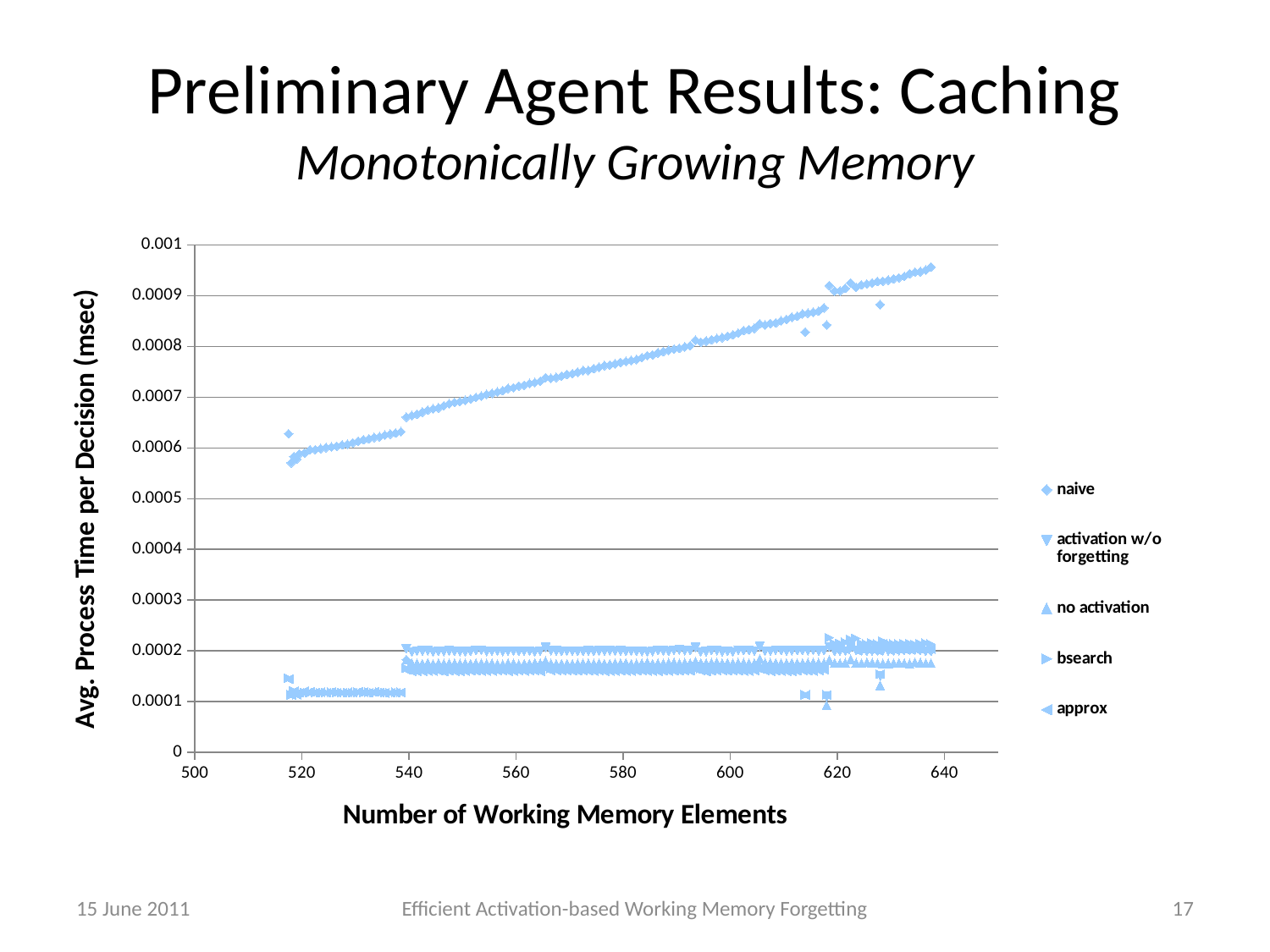

# Preliminary Agent Results: Caching Monotonically Growing Memory

### Chart

| Category | naive | activation w/o forgetting | no activation | bsearch | approx |
|---|---|---|---|---|---|
15 June 2011
Efficient Activation-based Working Memory Forgetting
17